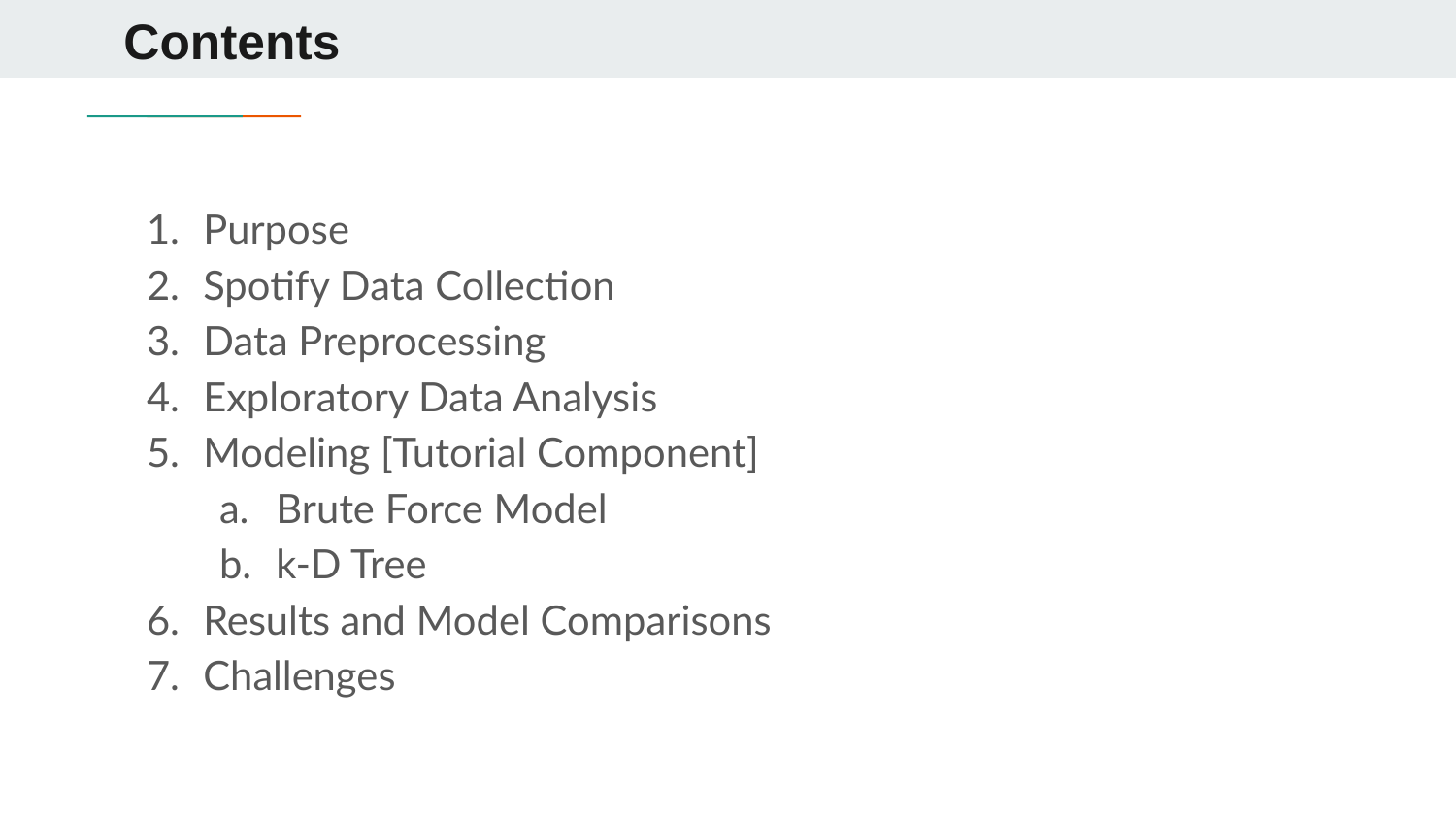

# Contents
Purpose
Spotify Data Collection
Data Preprocessing
Exploratory Data Analysis
Modeling [Tutorial Component]
Brute Force Model
k-D Tree
Results and Model Comparisons
Challenges